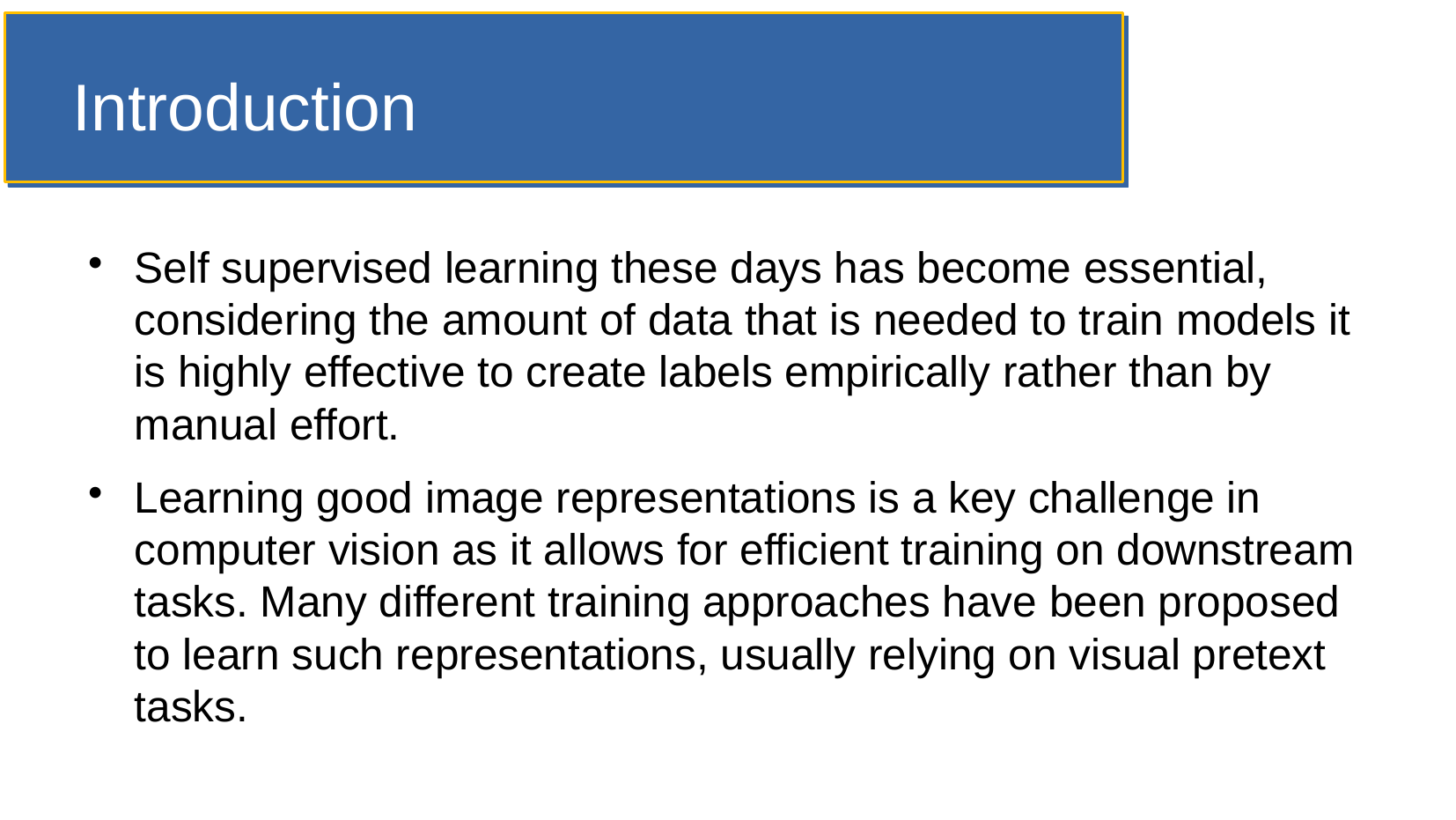

Introduction
Self supervised learning these days has become essential, considering the amount of data that is needed to train models it is highly effective to create labels empirically rather than by manual effort.
Learning good image representations is a key challenge in computer vision as it allows for efficient training on downstream tasks. Many different training approaches have been proposed to learn such representations, usually relying on visual pretext tasks.